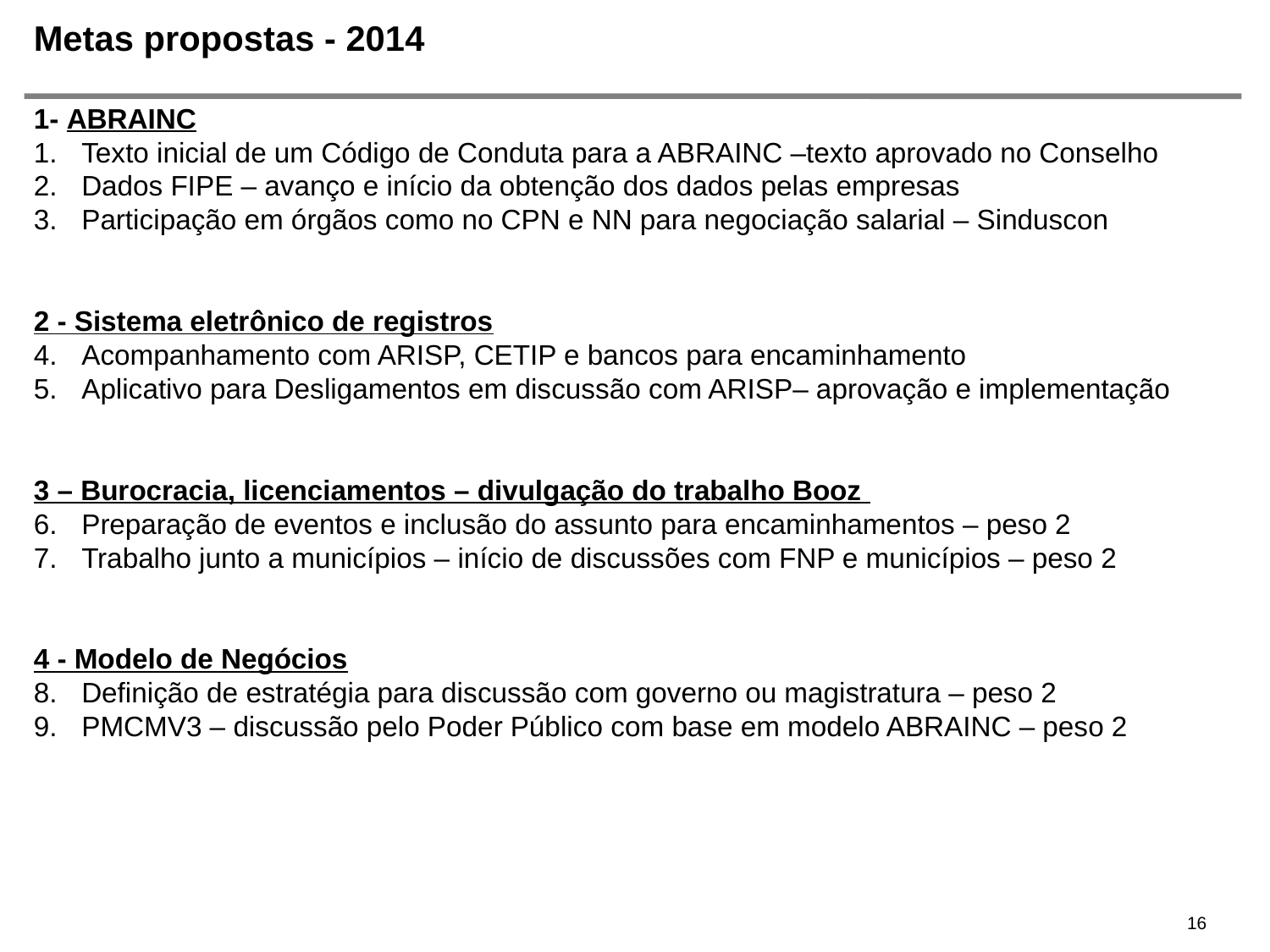

# Metas propostas - 2014

1- ABRAINC
Texto inicial de um Código de Conduta para a ABRAINC –texto aprovado no Conselho
Dados FIPE – avanço e início da obtenção dos dados pelas empresas
Participação em órgãos como no CPN e NN para negociação salarial – Sinduscon

2 - Sistema eletrônico de registros
Acompanhamento com ARISP, CETIP e bancos para encaminhamento
Aplicativo para Desligamentos em discussão com ARISP– aprovação e implementação

3 – Burocracia, licenciamentos – divulgação do trabalho Booz
Preparação de eventos e inclusão do assunto para encaminhamentos – peso 2
Trabalho junto a municípios – início de discussões com FNP e municípios – peso 2

4 - Modelo de Negócios
Definição de estratégia para discussão com governo ou magistratura – peso 2
PMCMV3 – discussão pelo Poder Público com base em modelo ABRAINC – peso 2

16